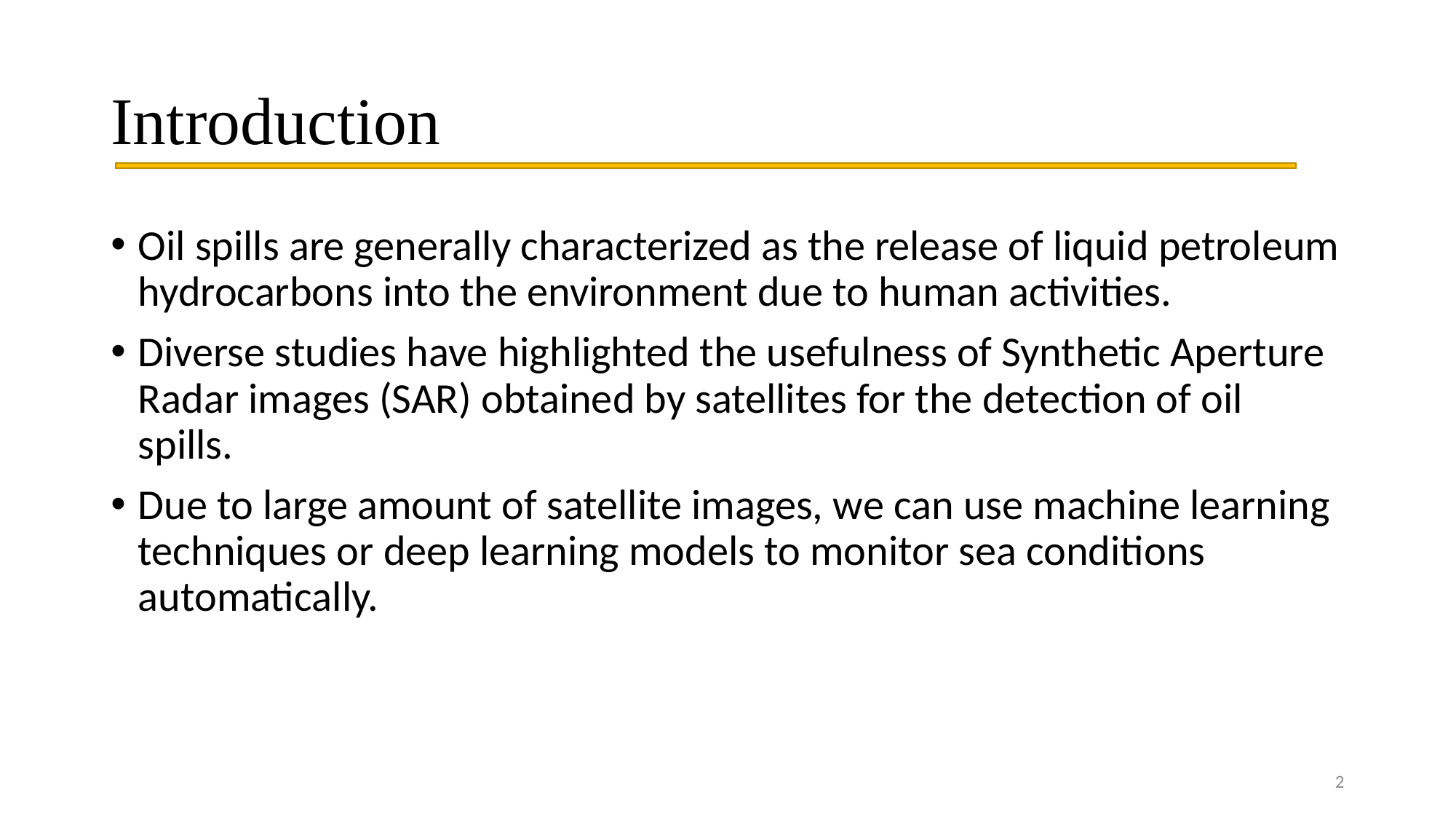

# Introduction

Oil spills are generally characterized as the release of liquid petroleum hydrocarbons into the environment due to human activities.
Diverse studies have highlighted the usefulness of Synthetic Aperture Radar images (SAR) obtained by satellites for the detection of oil spills.
Due to large amount of satellite images, we can use machine learning techniques or deep learning models to monitor sea conditions automatically.
2